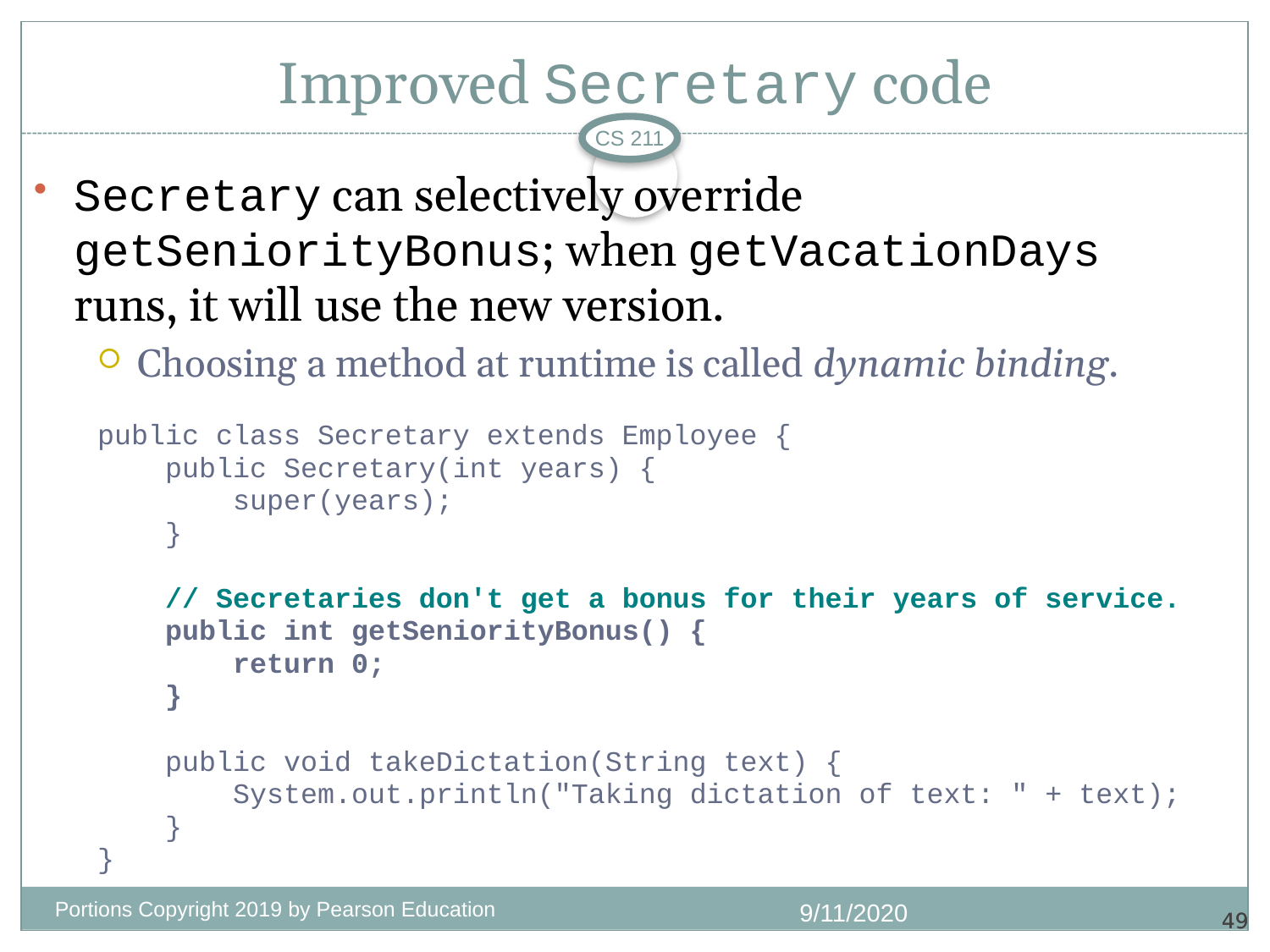

# Improved Secretary code
CS 211
Secretary can selectively override getSeniorityBonus; when getVacationDays runs, it will use the new version.
Choosing a method at runtime is called dynamic binding.

public class Secretary extends Employee {
    public Secretary(int years) {
        super(years);
    }

    // Secretaries don't get a bonus for their years of service.
    public int getSeniorityBonus() {
        return 0;
    }

    public void takeDictation(String text) {
        System.out.println("Taking dictation of text: " + text);
    }
}
Portions Copyright 2019 by Pearson Education
9/11/2020